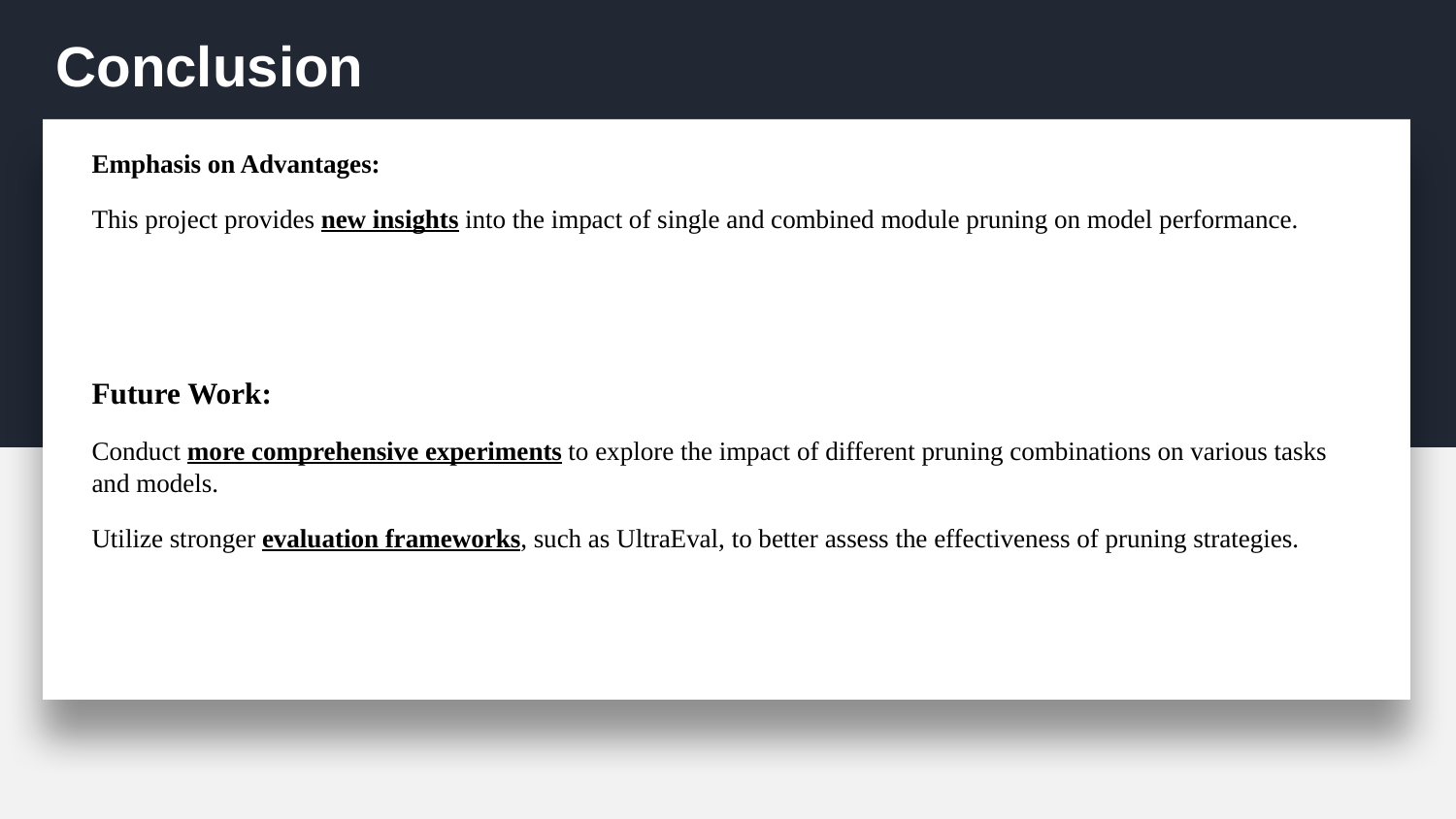

Conclusion

Emphasis on Advantages:
This project provides new insights into the impact of single and combined module pruning on model performance.

Future Work:
Conduct more comprehensive experiments to explore the impact of different pruning combinations on various tasks and models.
Utilize stronger evaluation frameworks, such as UltraEval, to better assess the effectiveness of pruning strategies.